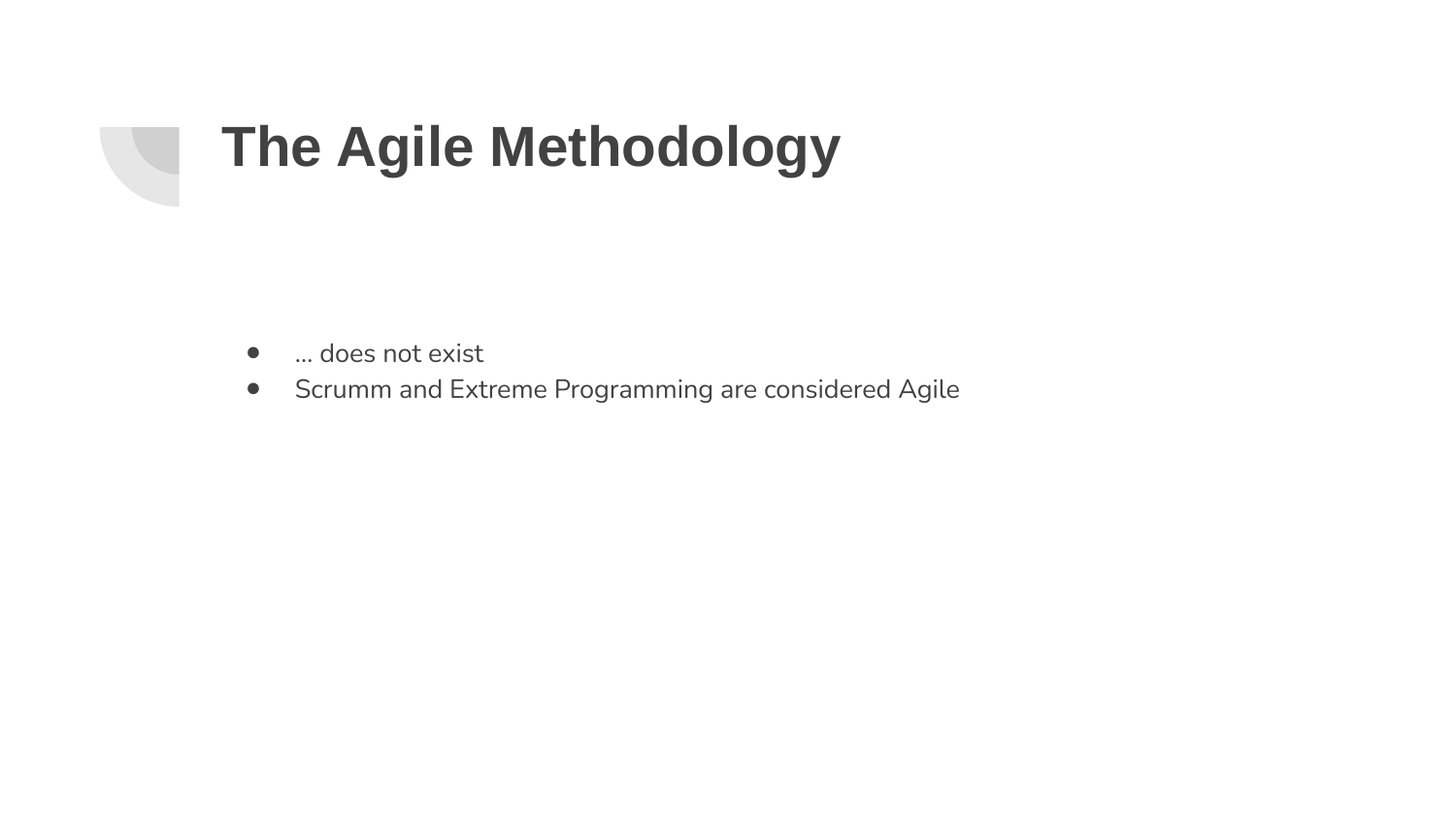

# The Agile Methodology
… does not exist
Scrumm and Extreme Programming are considered Agile